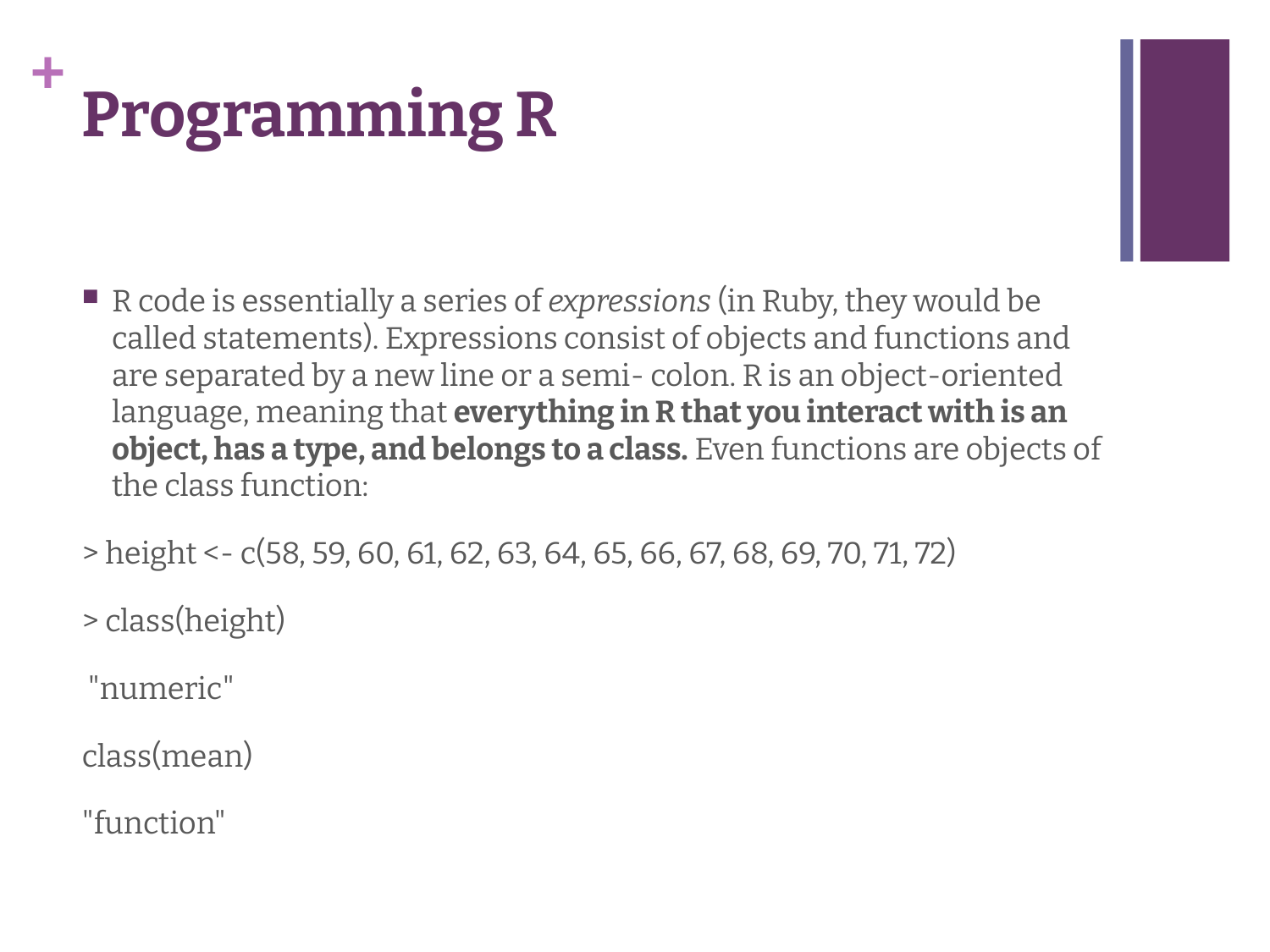

# Programming R
R code is essentially a series of expressions (in Ruby, they would be called statements). Expressions consist of objects and functions and are separated by a new line or a semi- colon. R is an object-oriented language, meaning that everything in R that you interact with is an object, has a type, and belongs to a class. Even functions are objects of the class function:
> height <- c(58, 59, 60, 61, 62, 63, 64, 65, 66, 67, 68, 69, 70, 71, 72)
> class(height)
 "numeric"
class(mean)
"function"